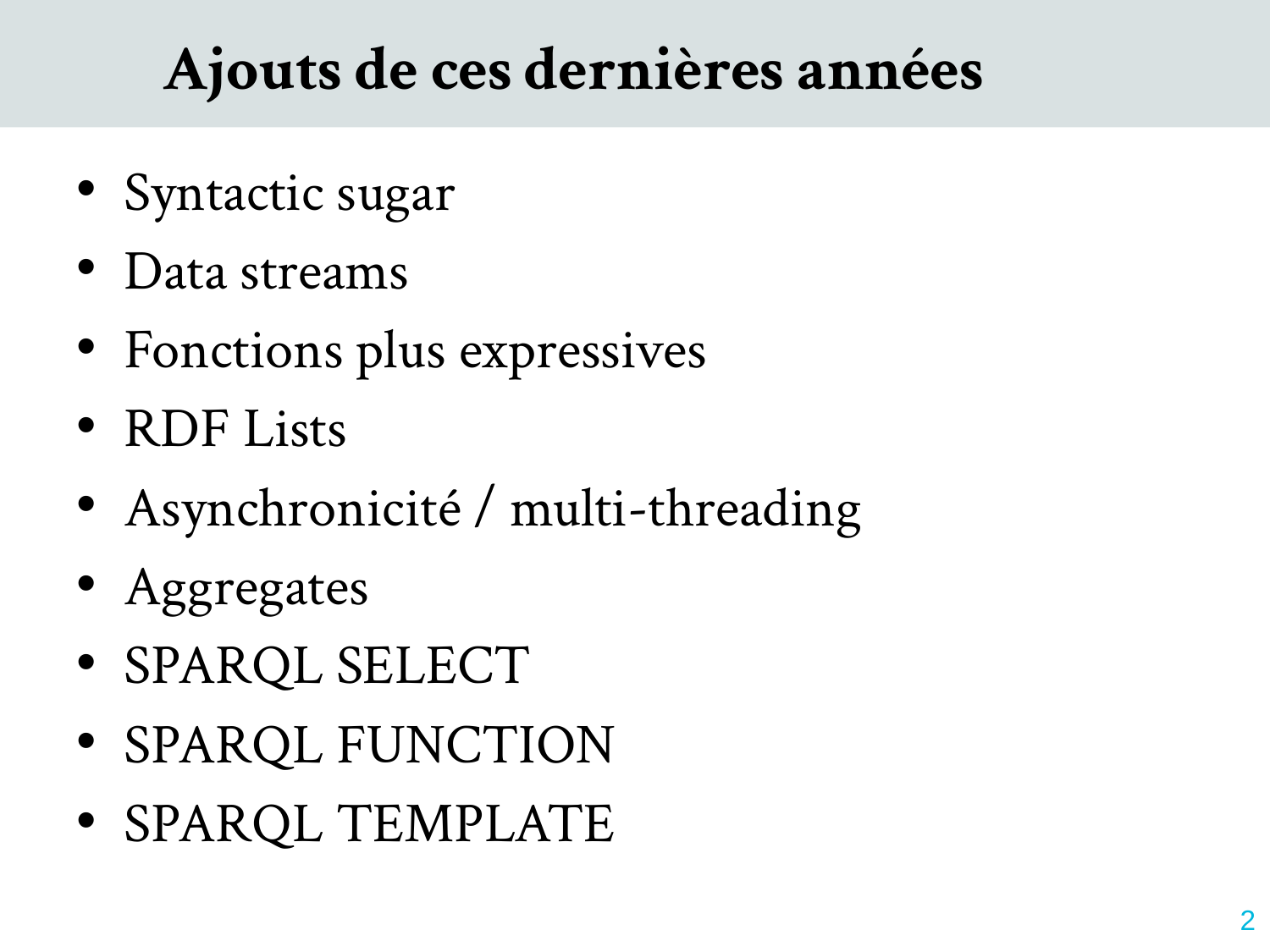

Ajouts de ces dernières années
Syntactic sugar
Data streams
Fonctions plus expressives
RDF Lists
Asynchronicité / multi-threading
Aggregates
SPARQL SELECT
SPARQL FUNCTION
SPARQL TEMPLATE
2